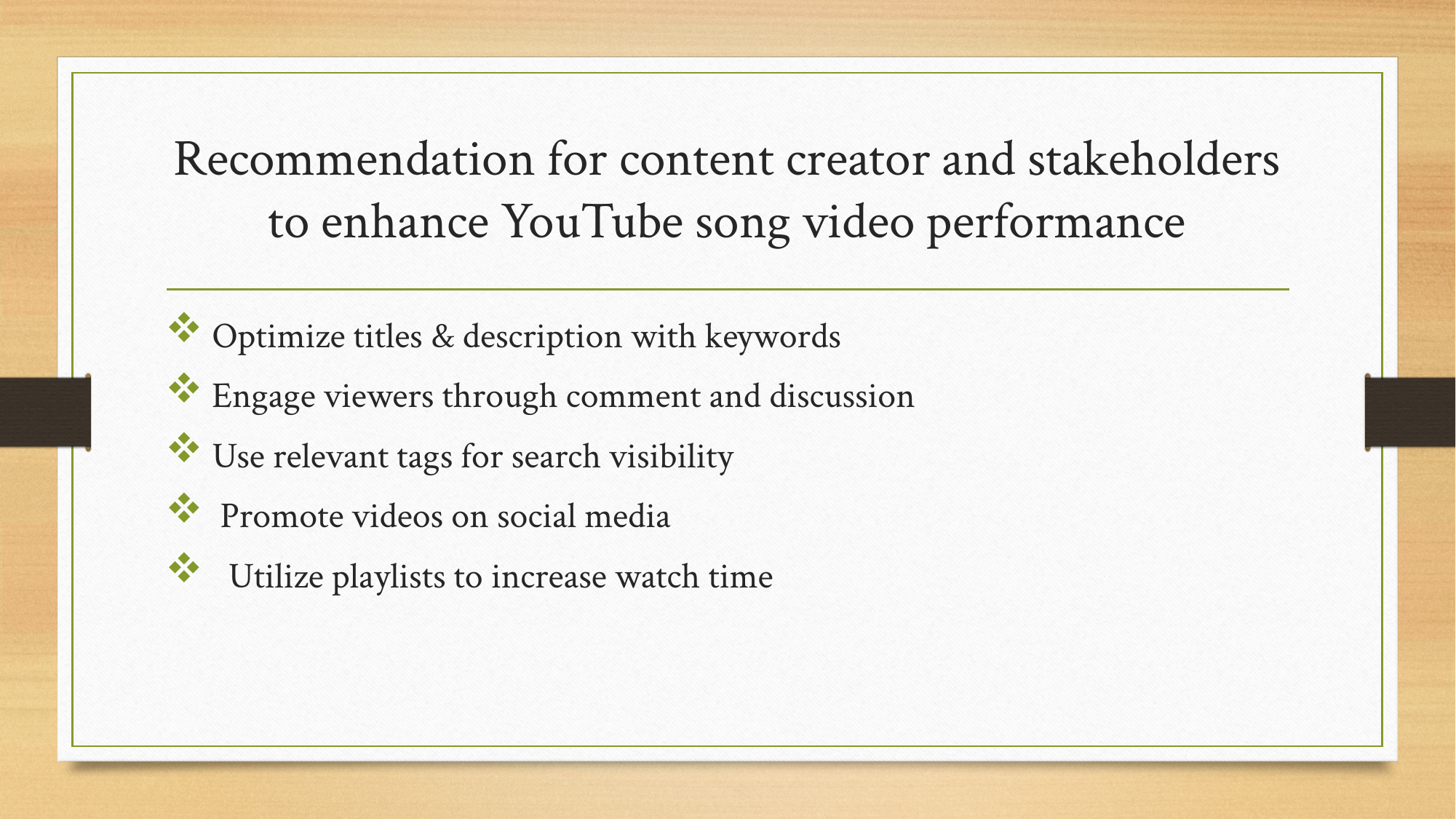

# Recommendation for content creator and stakeholders to enhance YouTube song video performance
 Optimize titles & description with keywords
 Engage viewers through comment and discussion
 Use relevant tags for search visibility
  Promote videos on social media
   Utilize playlists to increase watch time